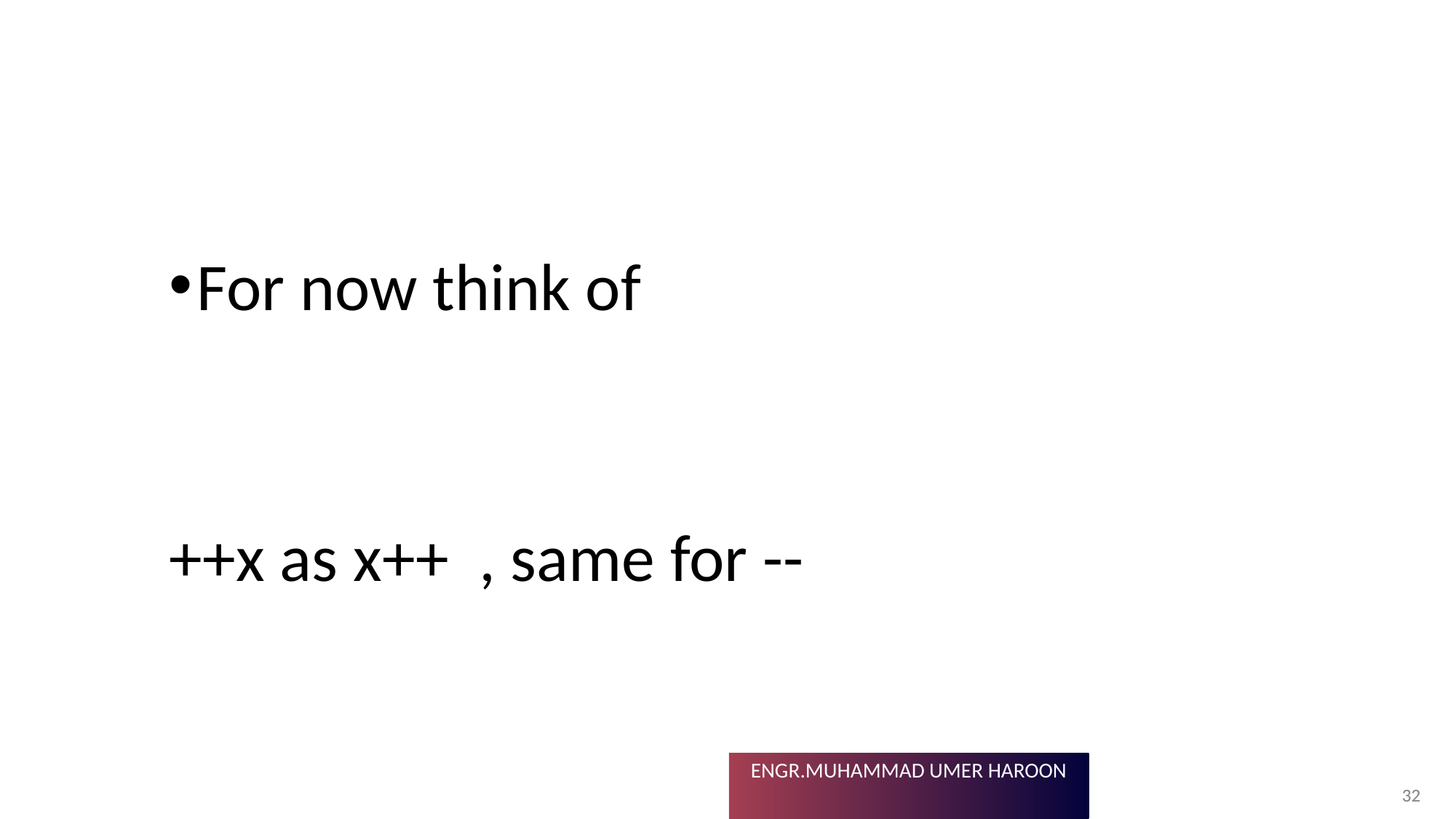

#
For now think of

++x as x++  , same for --
32